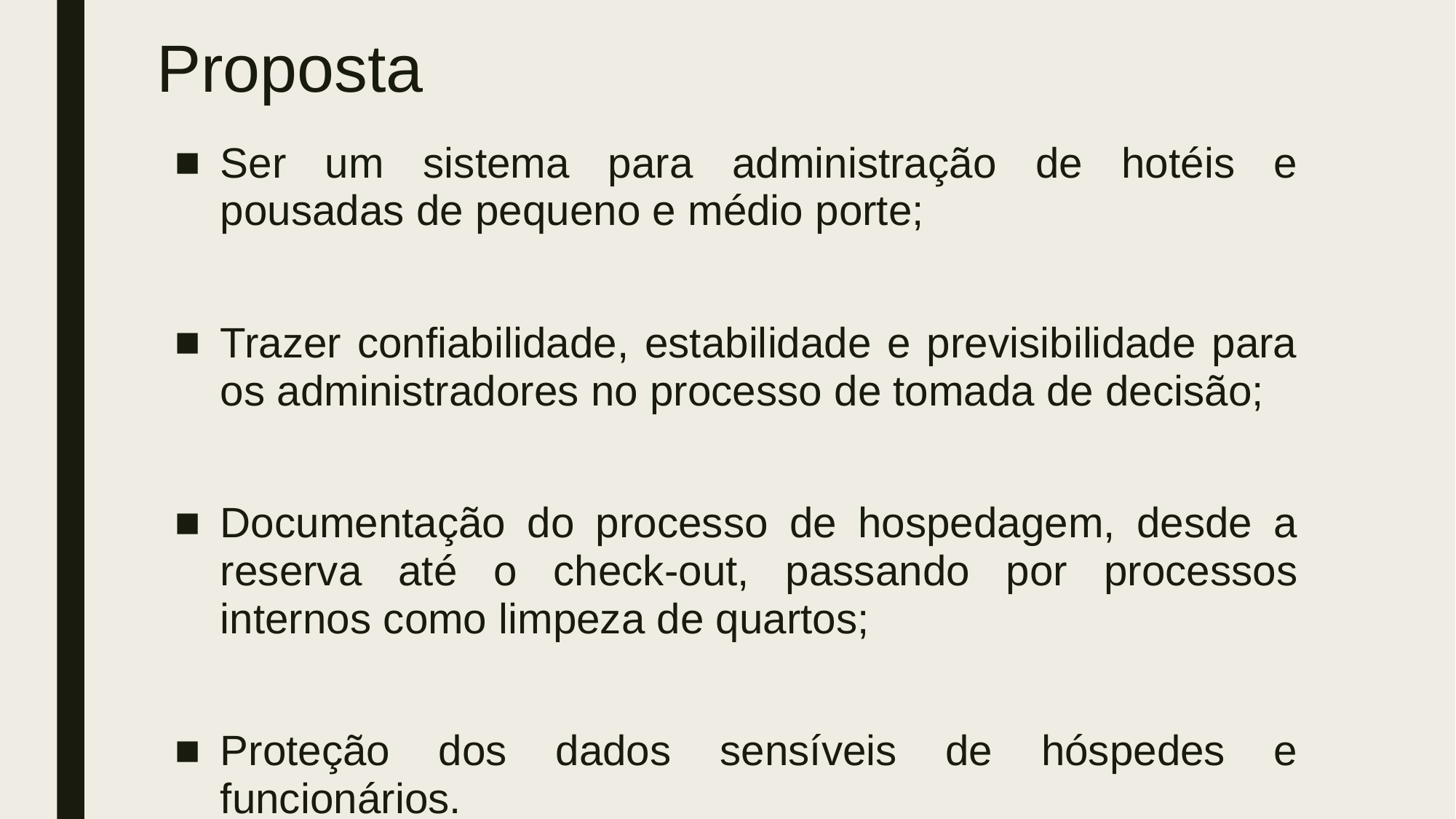

# Proposta
Ser um sistema para administração de hotéis e pousadas de pequeno e médio porte;

Trazer confiabilidade, estabilidade e previsibilidade para os administradores no processo de tomada de decisão;

Documentação do processo de hospedagem, desde a reserva até o check-out, passando por processos internos como limpeza de quartos;

Proteção dos dados sensíveis de hóspedes e funcionários.